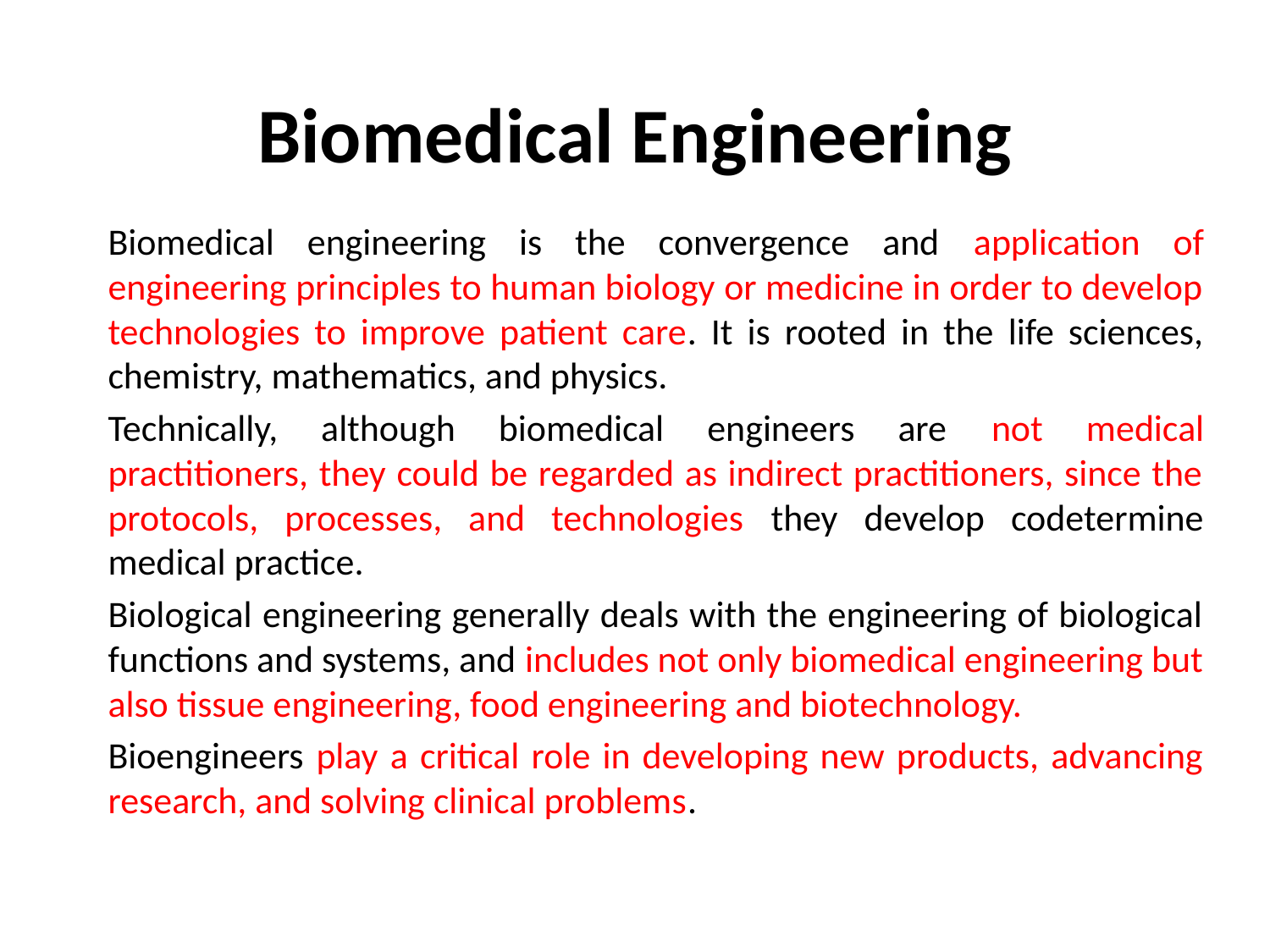

# Biomedical Engineering
Biomedical engineering is the convergence and application of engineering principles to human biology or medicine in order to develop technologies to improve patient care. It is rooted in the life sciences, chemistry, mathematics, and physics.
Technically, although biomedical engineers are not medical practitioners, they could be regarded as indirect practitioners, since the protocols, processes, and technologies they develop codetermine medical practice.
Biological engineering generally deals with the engineering of biological functions and systems, and includes not only biomedical engineering but also tissue engineering, food engineering and biotechnology.
Bioengineers play a critical role in developing new products, advancing research, and solving clinical problems.